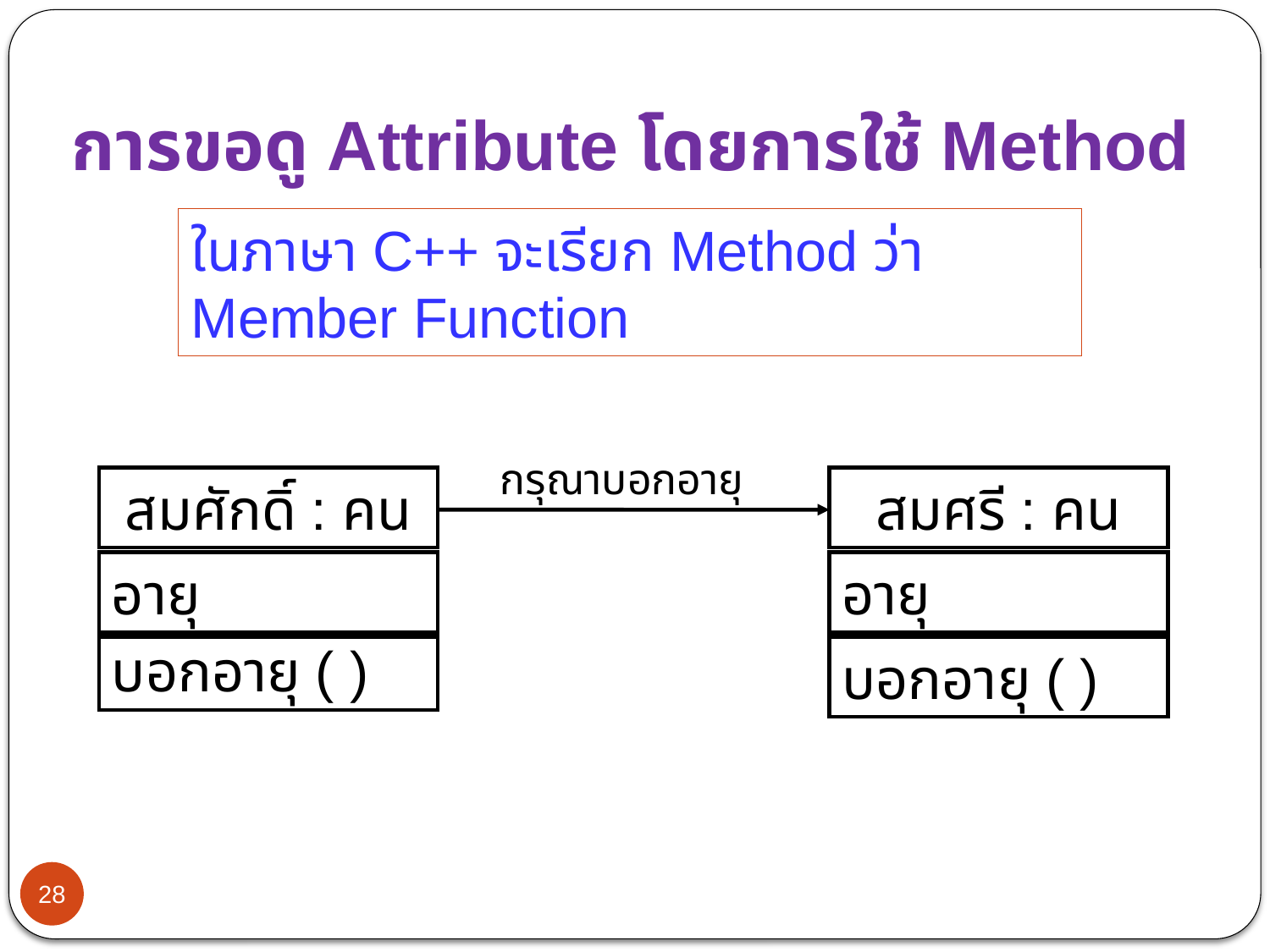

# การขอดู Attribute โดยการใช้ Method
ในภาษา C++ จะเรียก Method ว่า Member Function
กรุณาบอกอายุ
สมศักดิ์ : คน
สมศรี : คน

อายุ
อายุ
บอกอายุ ( )
บอกอายุ ( )
28